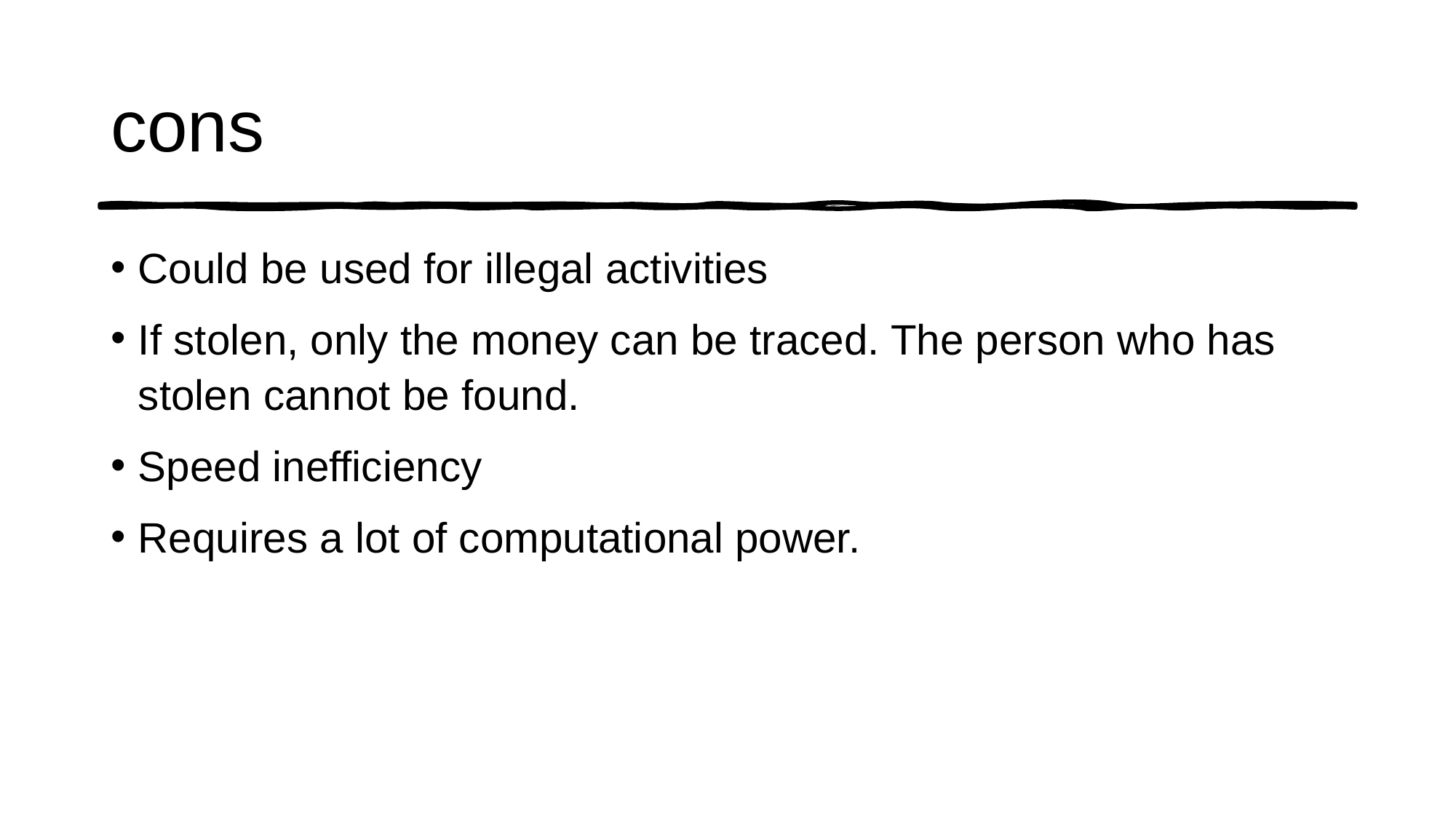

# cons
Could be used for illegal activities
If stolen, only the money can be traced. The person who has stolen cannot be found.
Speed inefficiency
Requires a lot of computational power.